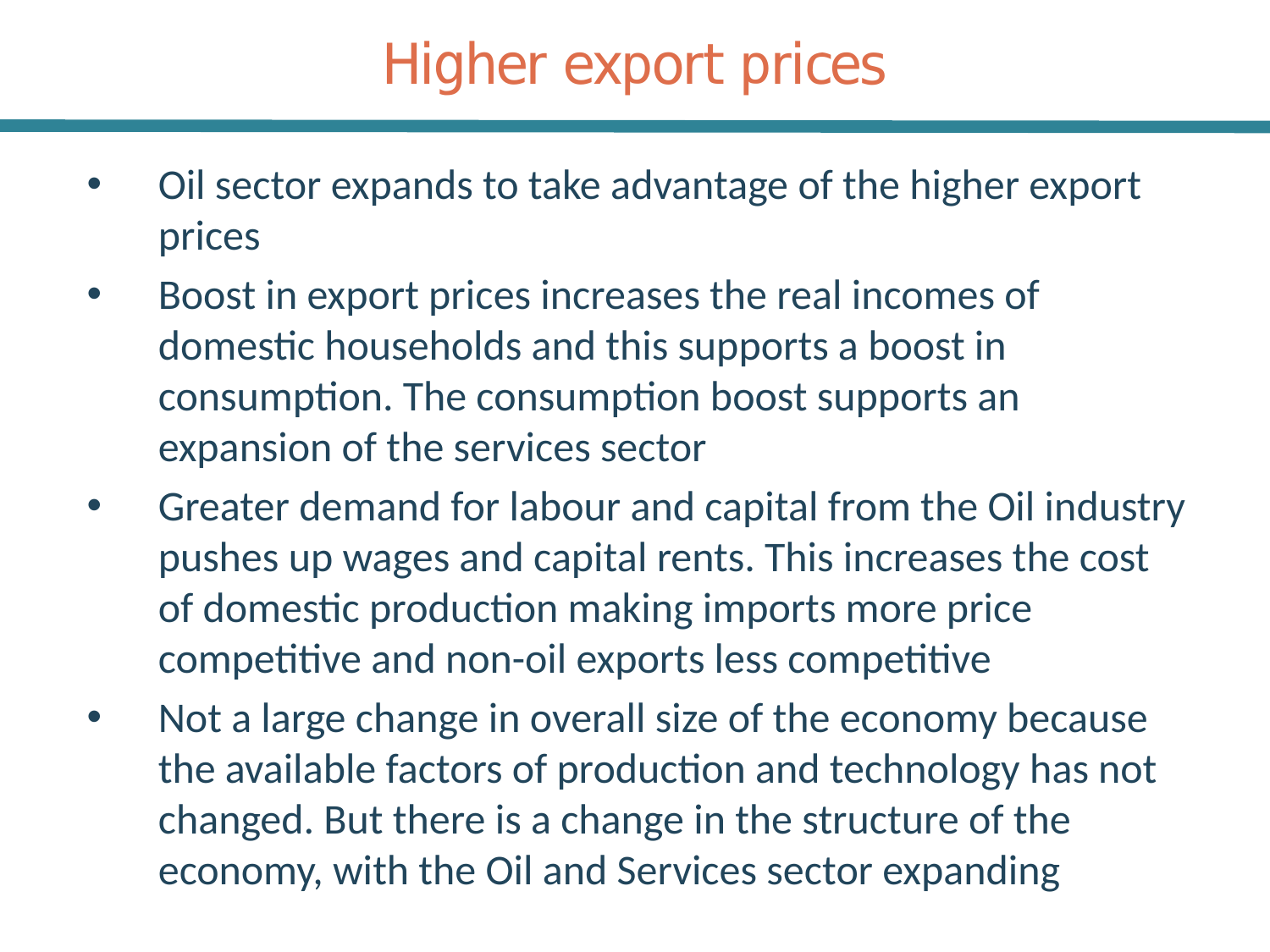

# Higher export prices
Oil sector expands to take advantage of the higher export prices
Boost in export prices increases the real incomes of domestic households and this supports a boost in consumption. The consumption boost supports an expansion of the services sector
Greater demand for labour and capital from the Oil industry pushes up wages and capital rents. This increases the cost of domestic production making imports more price competitive and non-oil exports less competitive
Not a large change in overall size of the economy because the available factors of production and technology has not changed. But there is a change in the structure of the economy, with the Oil and Services sector expanding